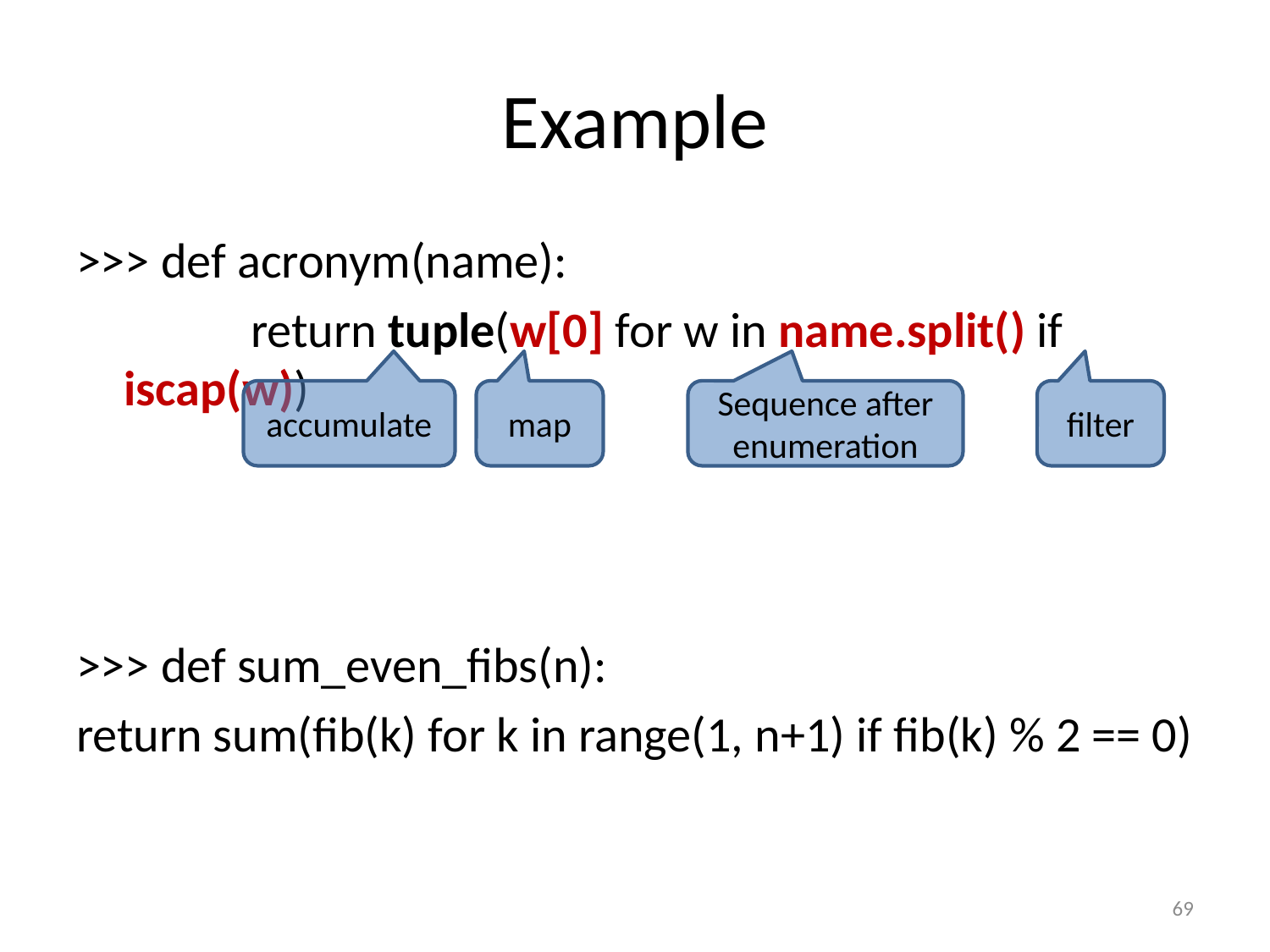

# Example
>>> def acronym(name):
		return tuple(w[0] for w in name.split() if iscap(w))

>>> def sum_even_fibs(n):
return sum(fib(k) for k in range(1, n+1) if fib(k) % 2 == 0)
accumulate
map
Sequence after enumeration
filter
69